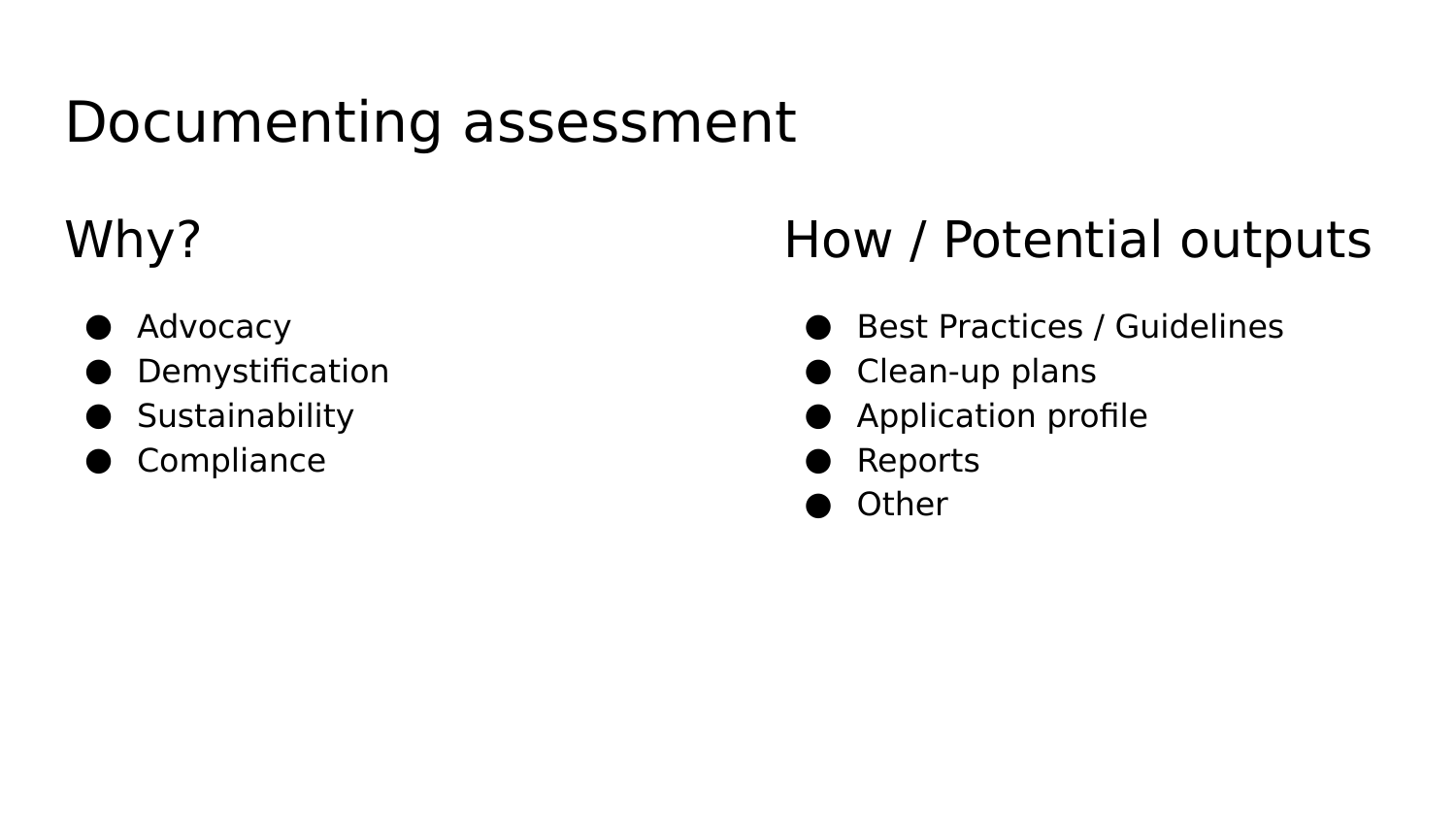

# Documenting assessment
Why?
Advocacy
Demystification
Sustainability
Compliance
How / Potential outputs
Best Practices / Guidelines
Clean-up plans
Application profile
Reports
Other